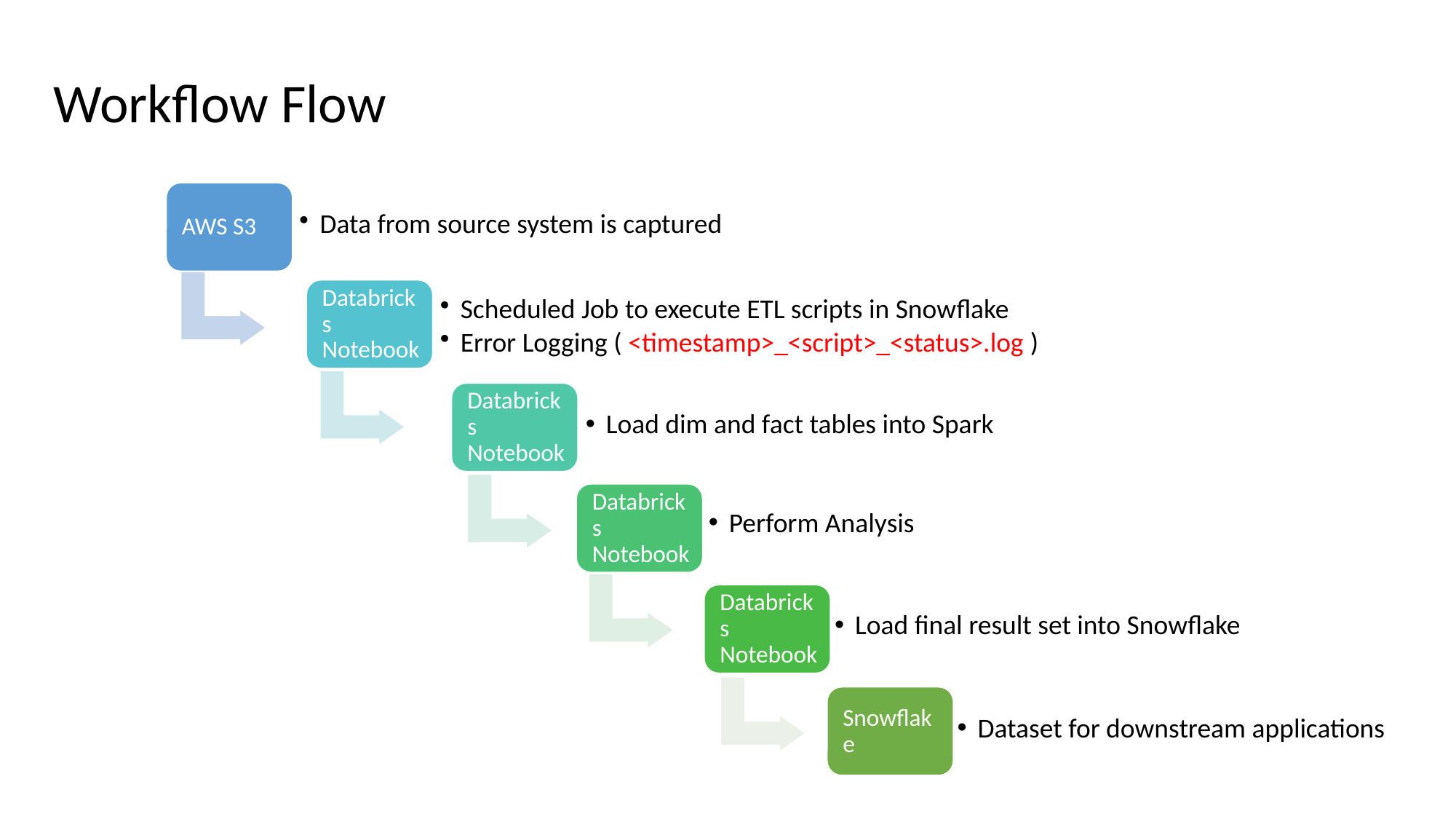

# Workflow Flow
AWS S3
Data from source system is captured
Databricks Notebook
Scheduled Job to execute ETL scripts in Snowflake
Error Logging ( <timestamp>_<script>_<status>.log )
Databricks Notebook
Load dim and fact tables into Spark
Databricks Notebook
Databricks Notebook
Snowflake
Perform Analysis
Load final result set into Snowflake
Dataset for downstream applications